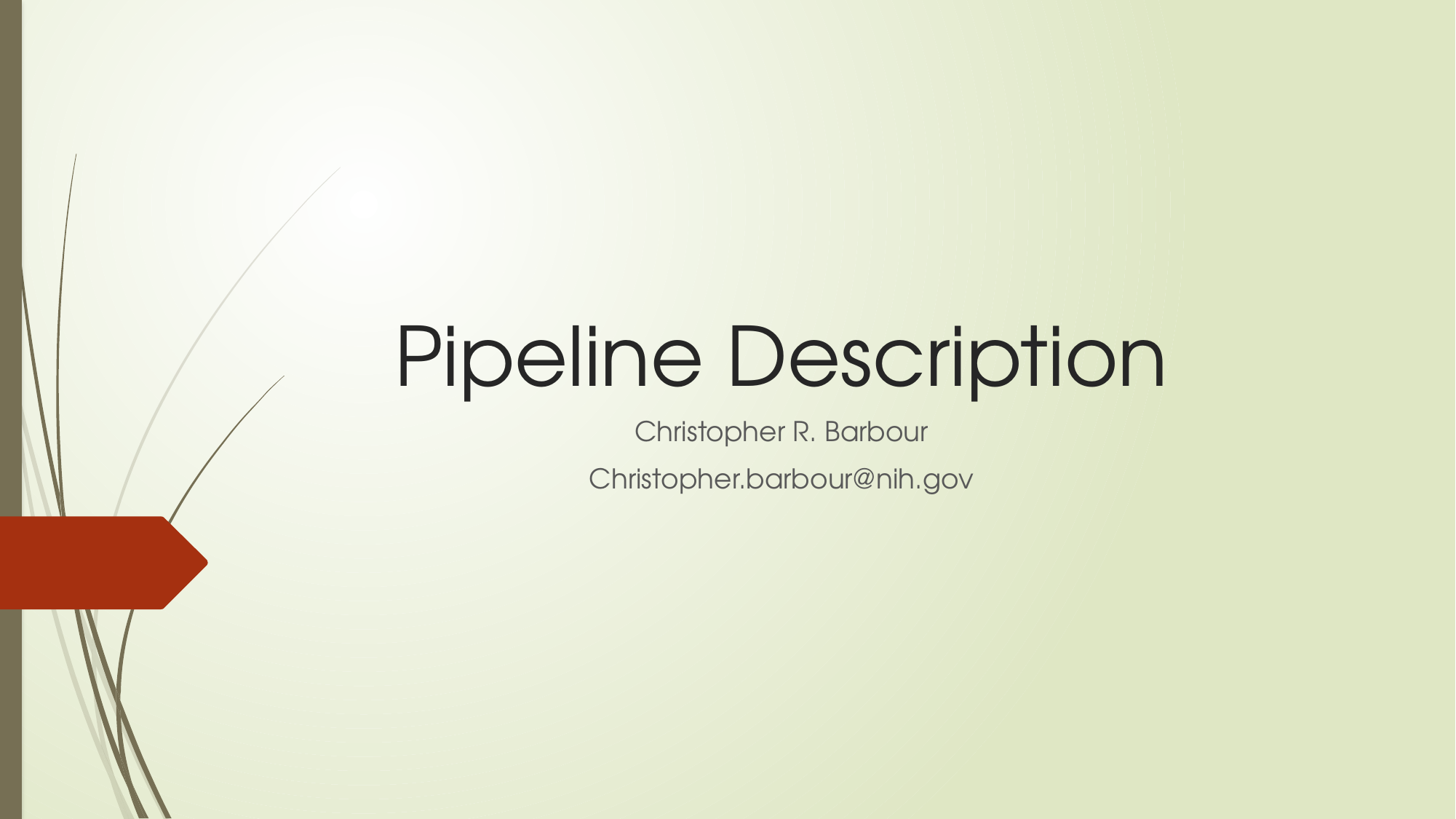

# Pipeline Description
Christopher R. Barbour
Christopher.barbour@nih.gov